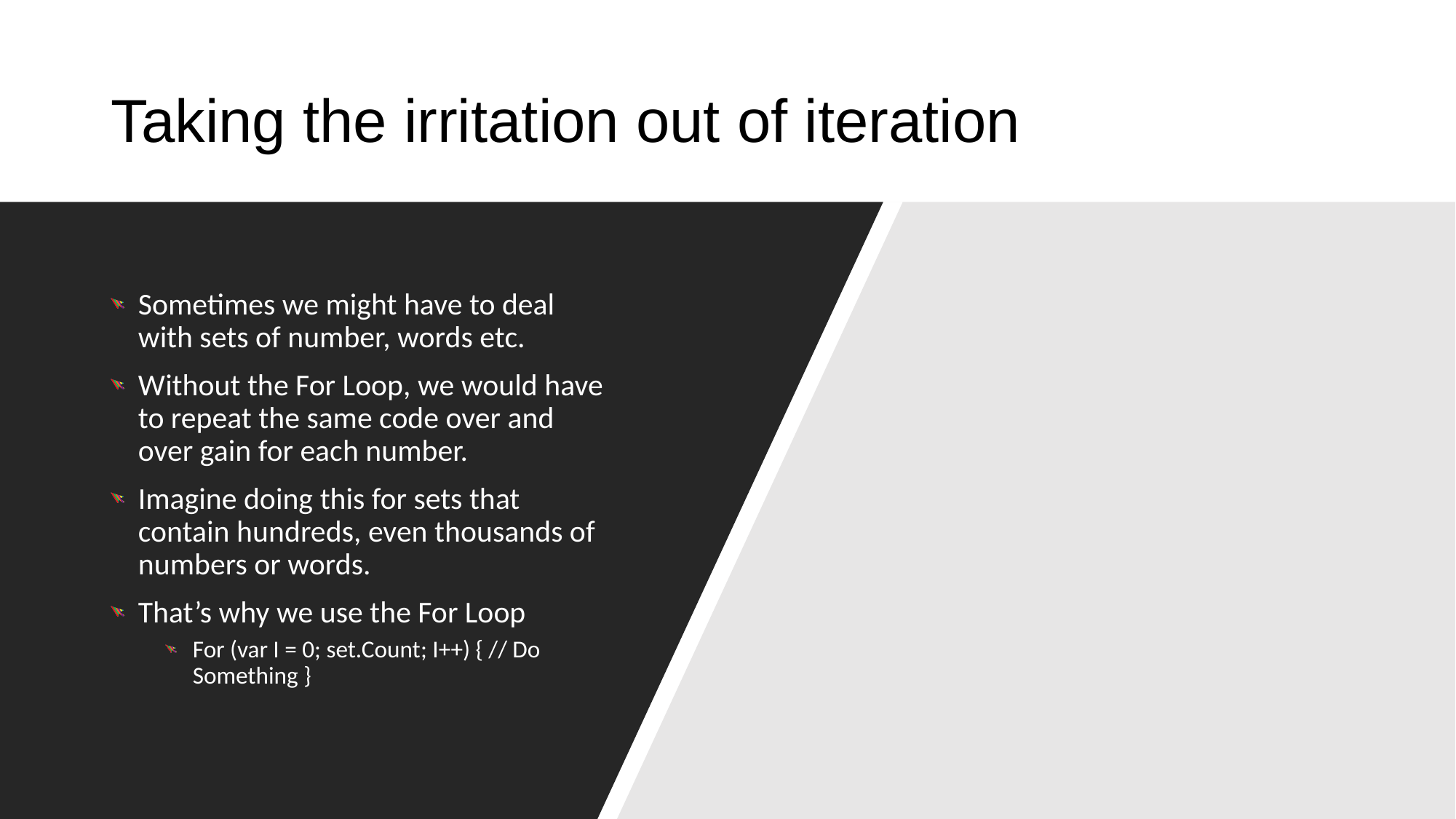

# Taking the irritation out of iteration

Sometimes we might have to deal with sets of number, words etc.
Without the For Loop, we would have to repeat the same code over and over gain for each number.
Imagine doing this for sets that contain hundreds, even thousands of numbers or words.
That’s why we use the For Loop
For (var I = 0; set.Count; I++) { // Do Something }